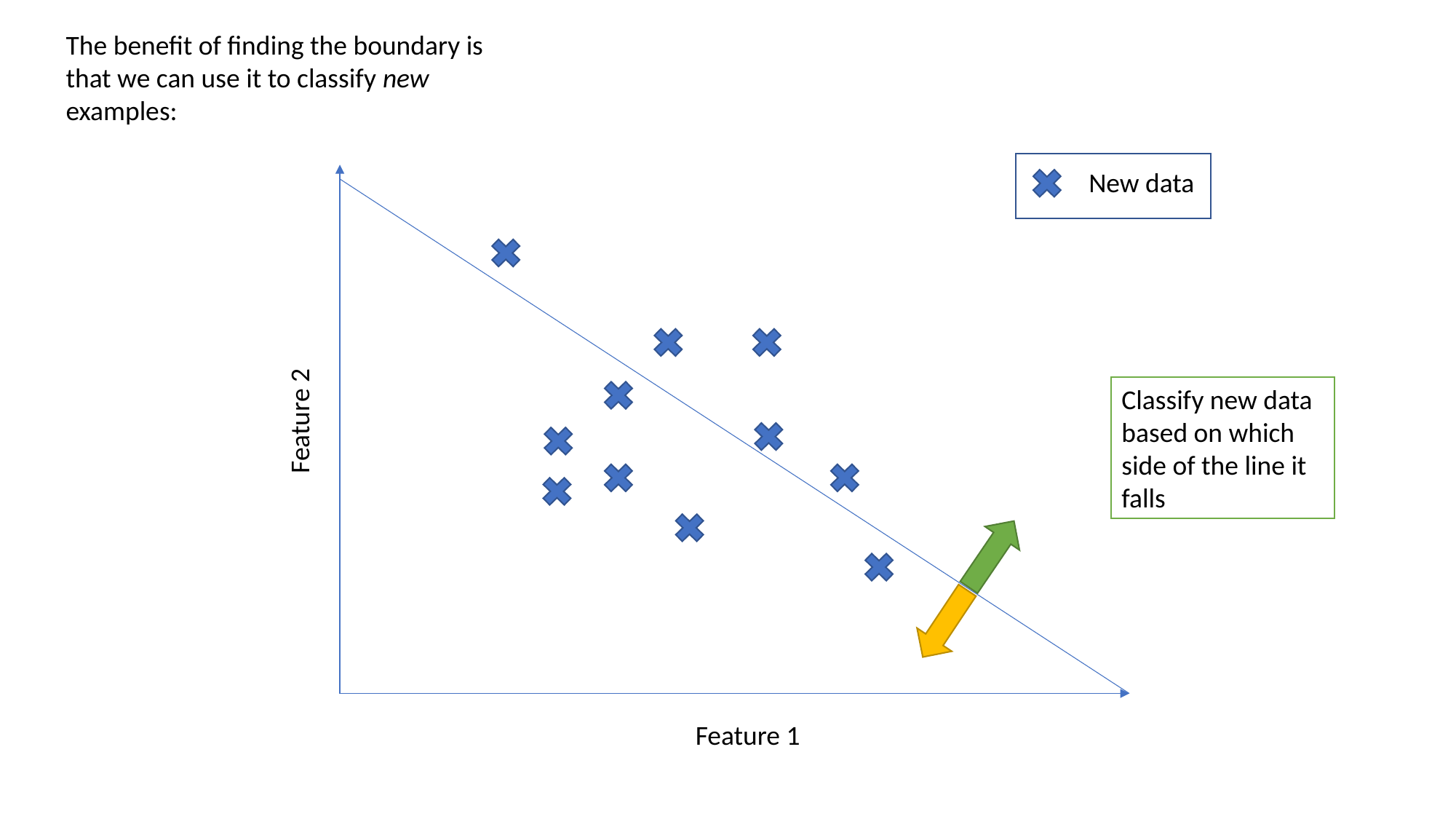

The benefit of finding the boundary is that we can use it to classify new examples:

New data

Classify new data based on which side of the line it falls
Feature 2

Feature 1